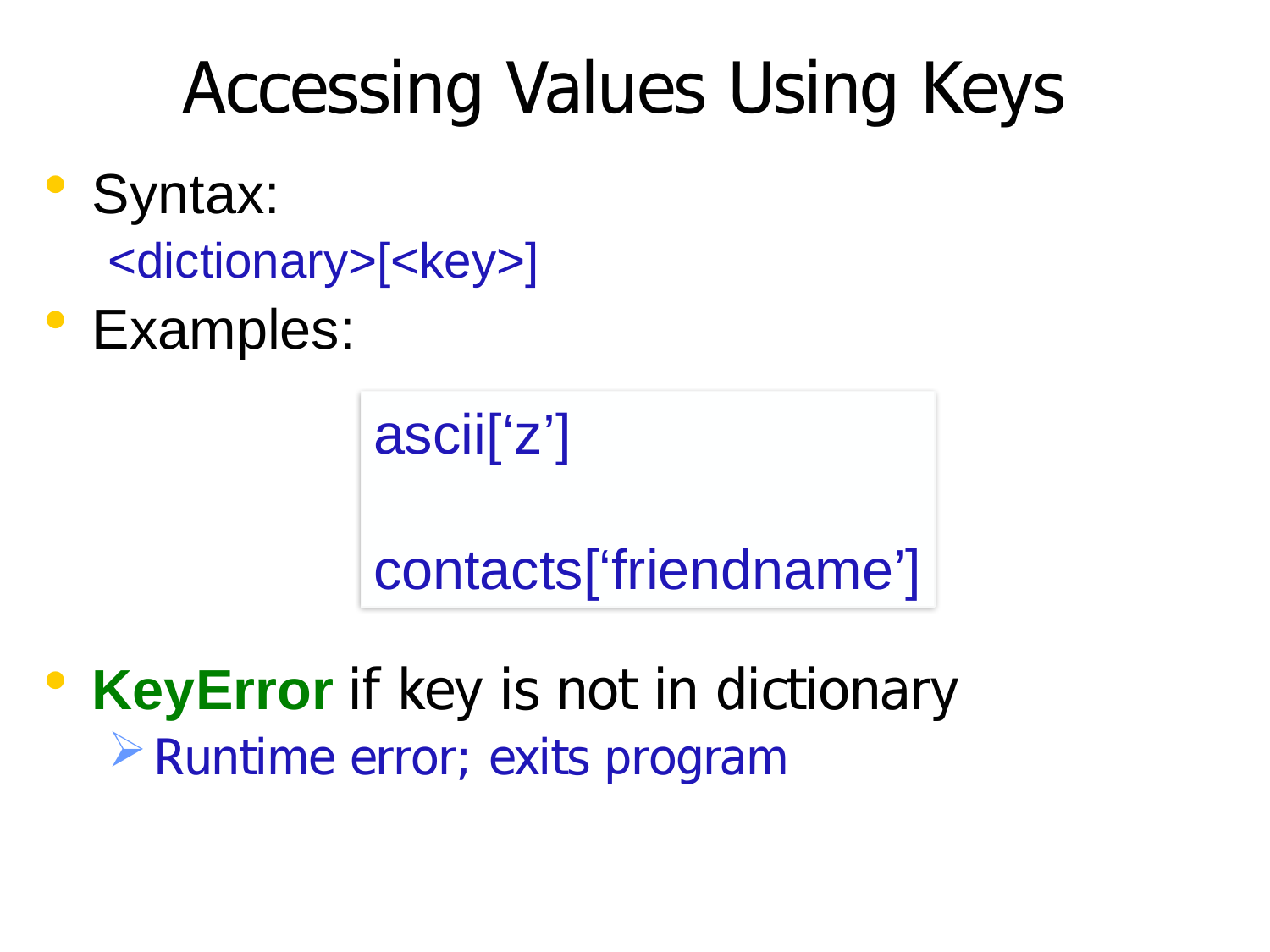

# Accessing Values Using Keys
Syntax:
<dictionary>[<key>]
Examples:

KeyError if key is not in dictionary
Runtime error; exits program
ascii[‘z’]

contacts[‘friendname’]